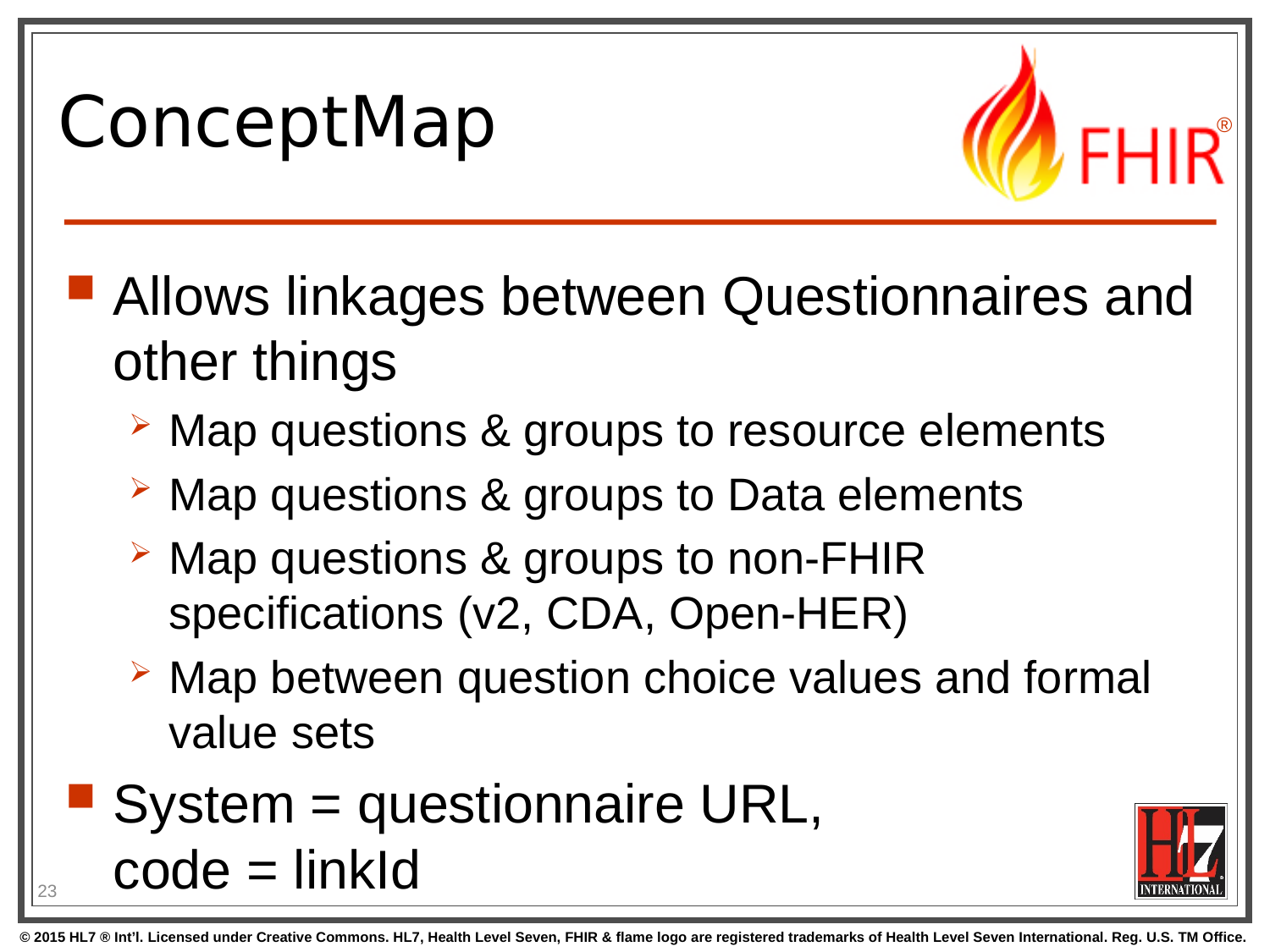

# ConceptMap
Allows linkages between Questionnaires and other things
Map questions & groups to resource elements
Map questions & groups to Data elements
Map questions & groups to non-FHIR specifications (v2, CDA, Open-HER)
Map between question choice values and formal value sets
System = questionnaire URL,
code = linkId
23